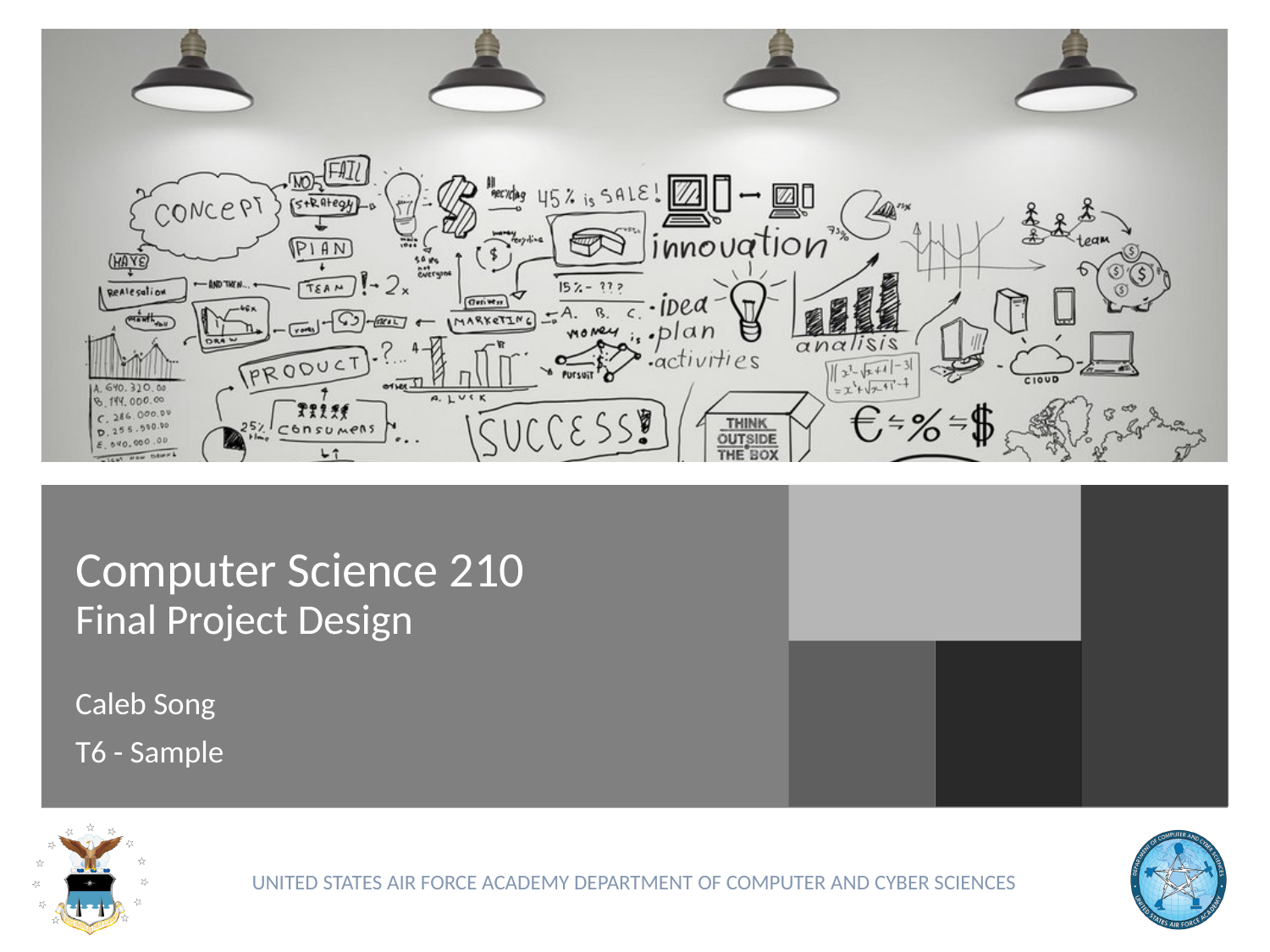

# Computer Science 210 Final Project Design
Caleb Song
T6 - Sample